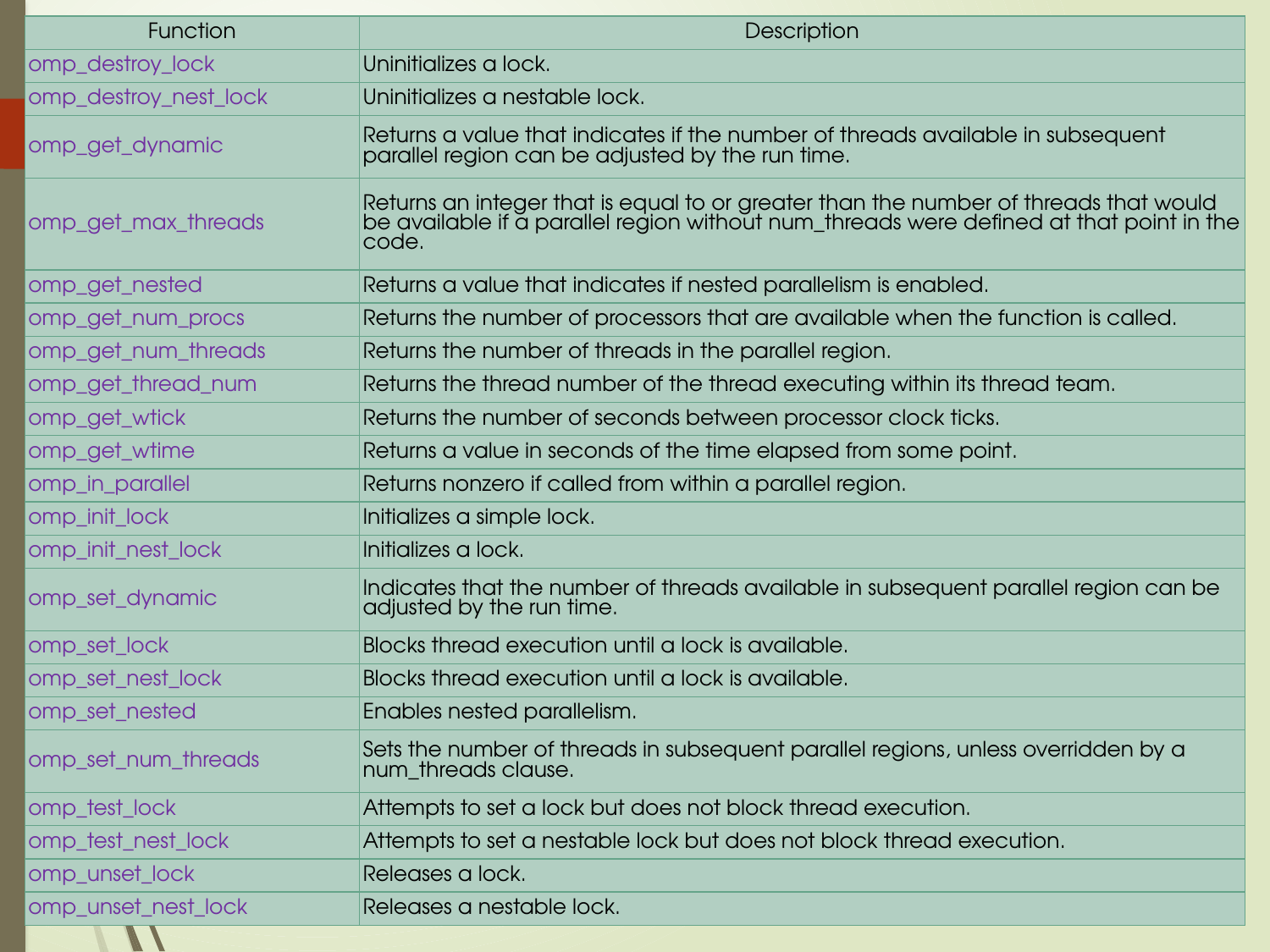

| Function | Description |
| --- | --- |
| omp\_destroy\_lock | Uninitializes a lock. |
| omp\_destroy\_nest\_lock | Uninitializes a nestable lock. |
| omp\_get\_dynamic | Returns a value that indicates if the number of threads available in subsequent parallel region can be adjusted by the run time. |
| omp\_get\_max\_threads | Returns an integer that is equal to or greater than the number of threads that would be available if a parallel region without num\_threads were defined at that point in the code. |
| omp\_get\_nested | Returns a value that indicates if nested parallelism is enabled. |
| omp\_get\_num\_procs | Returns the number of processors that are available when the function is called. |
| omp\_get\_num\_threads | Returns the number of threads in the parallel region. |
| omp\_get\_thread\_num | Returns the thread number of the thread executing within its thread team. |
| omp\_get\_wtick | Returns the number of seconds between processor clock ticks. |
| omp\_get\_wtime | Returns a value in seconds of the time elapsed from some point. |
| omp\_in\_parallel | Returns nonzero if called from within a parallel region. |
| omp\_init\_lock | Initializes a simple lock. |
| omp\_init\_nest\_lock | Initializes a lock. |
| omp\_set\_dynamic | Indicates that the number of threads available in subsequent parallel region can be adjusted by the run time. |
| omp\_set\_lock | Blocks thread execution until a lock is available. |
| omp\_set\_nest\_lock | Blocks thread execution until a lock is available. |
| omp\_set\_nested | Enables nested parallelism. |
| omp\_set\_num\_threads | Sets the number of threads in subsequent parallel regions, unless overridden by a num\_threads clause. |
| omp\_test\_lock | Attempts to set a lock but does not block thread execution. |
| omp\_test\_nest\_lock | Attempts to set a nestable lock but does not block thread execution. |
| omp\_unset\_lock | Releases a lock. |
| omp\_unset\_nest\_lock | Releases a nestable lock. |